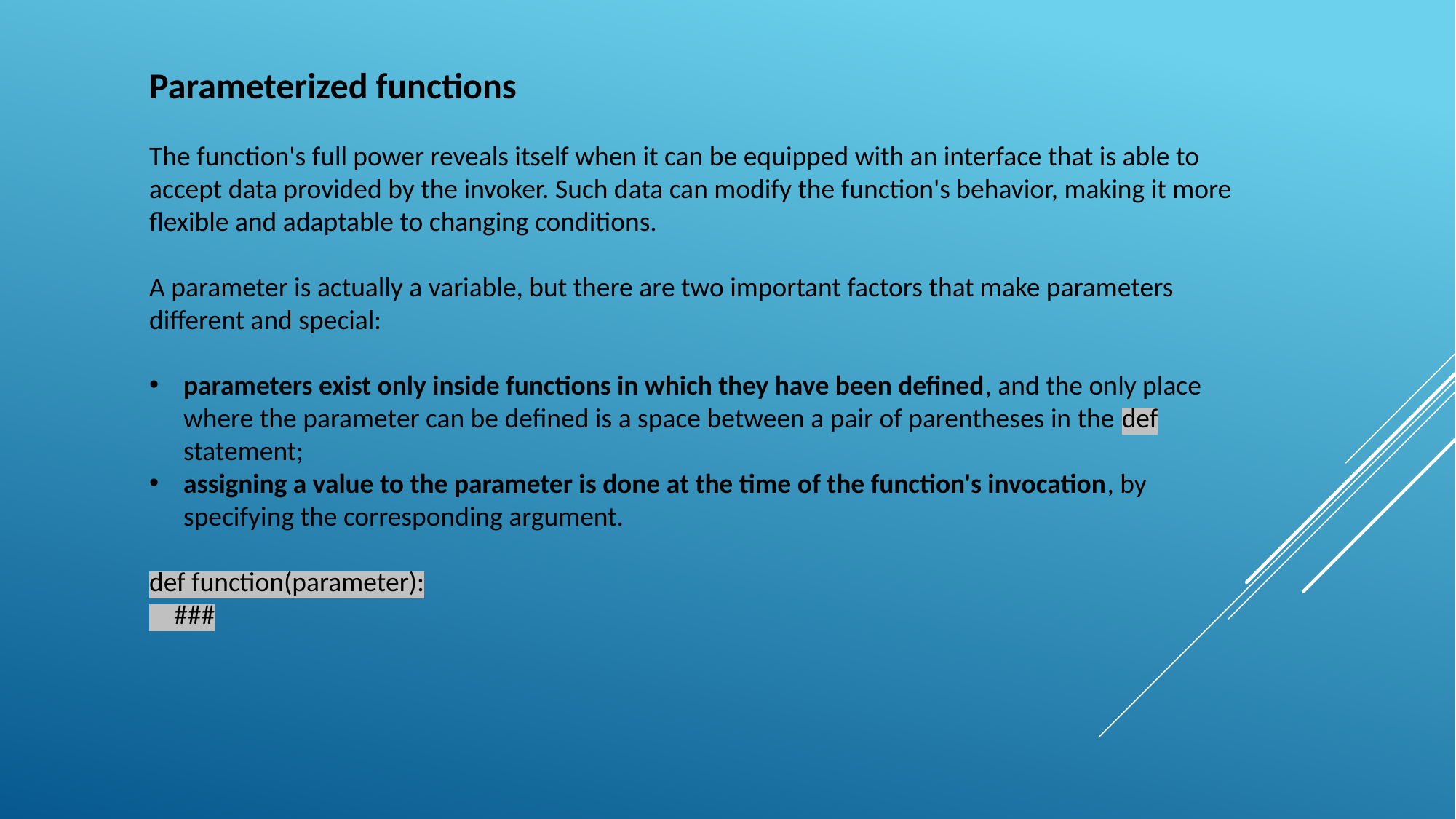

Parameterized functions

The function's full power reveals itself when it can be equipped with an interface that is able to accept data provided by the invoker. Such data can modify the function's behavior, making it more flexible and adaptable to changing conditions.

A parameter is actually a variable, but there are two important factors that make parameters different and special:

parameters exist only inside functions in which they have been defined, and the only place where the parameter can be defined is a space between a pair of parentheses in the def statement;
assigning a value to the parameter is done at the time of the function's invocation, by specifying the corresponding argument.

def function(parameter):
    ###